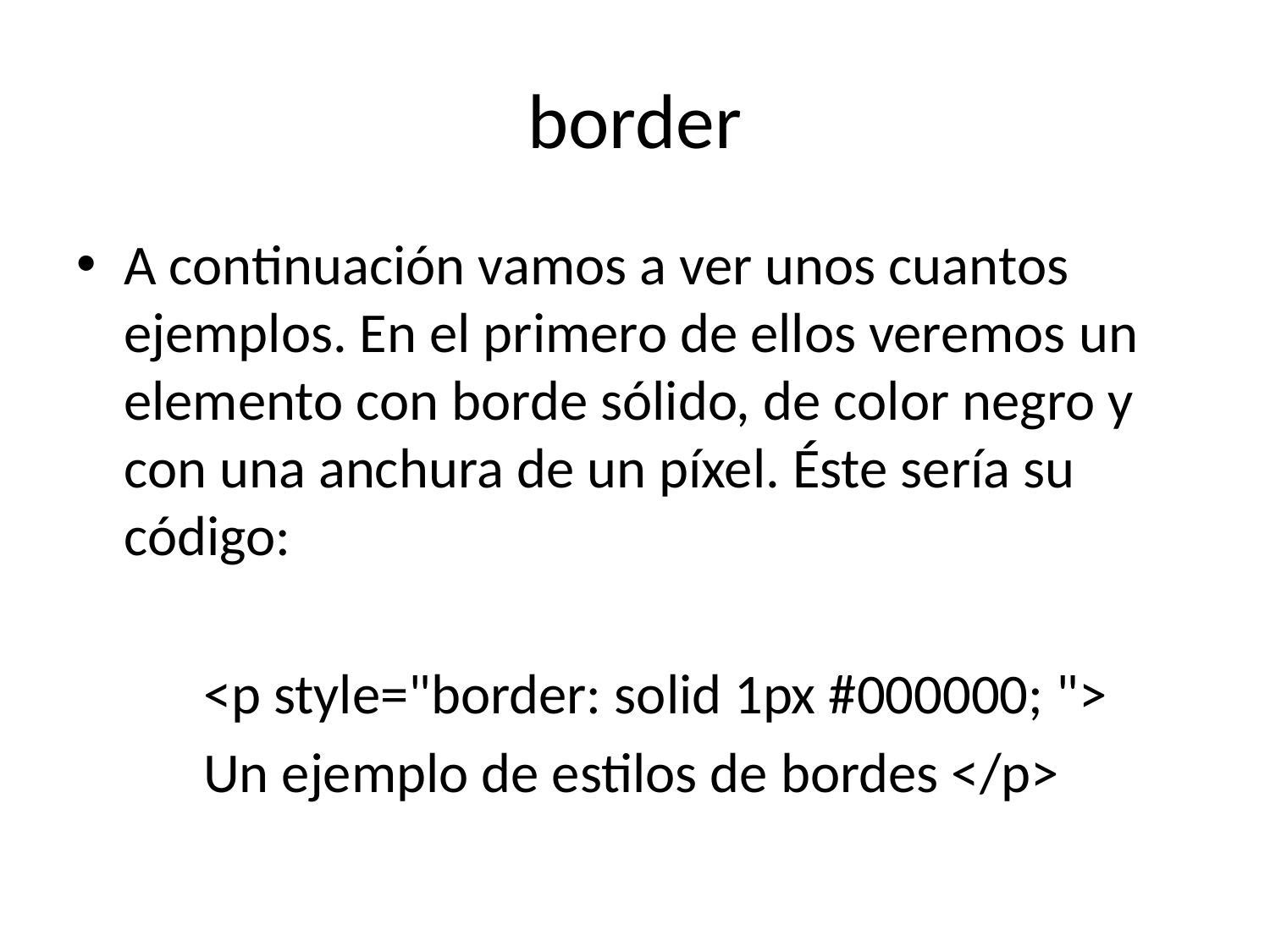

# border
A continuación vamos a ver unos cuantos ejemplos. En el primero de ellos veremos un elemento con borde sólido, de color negro y con una anchura de un píxel. Éste sería su código:

	<p style="border: solid 1px #000000; ">
	Un ejemplo de estilos de bordes </p>